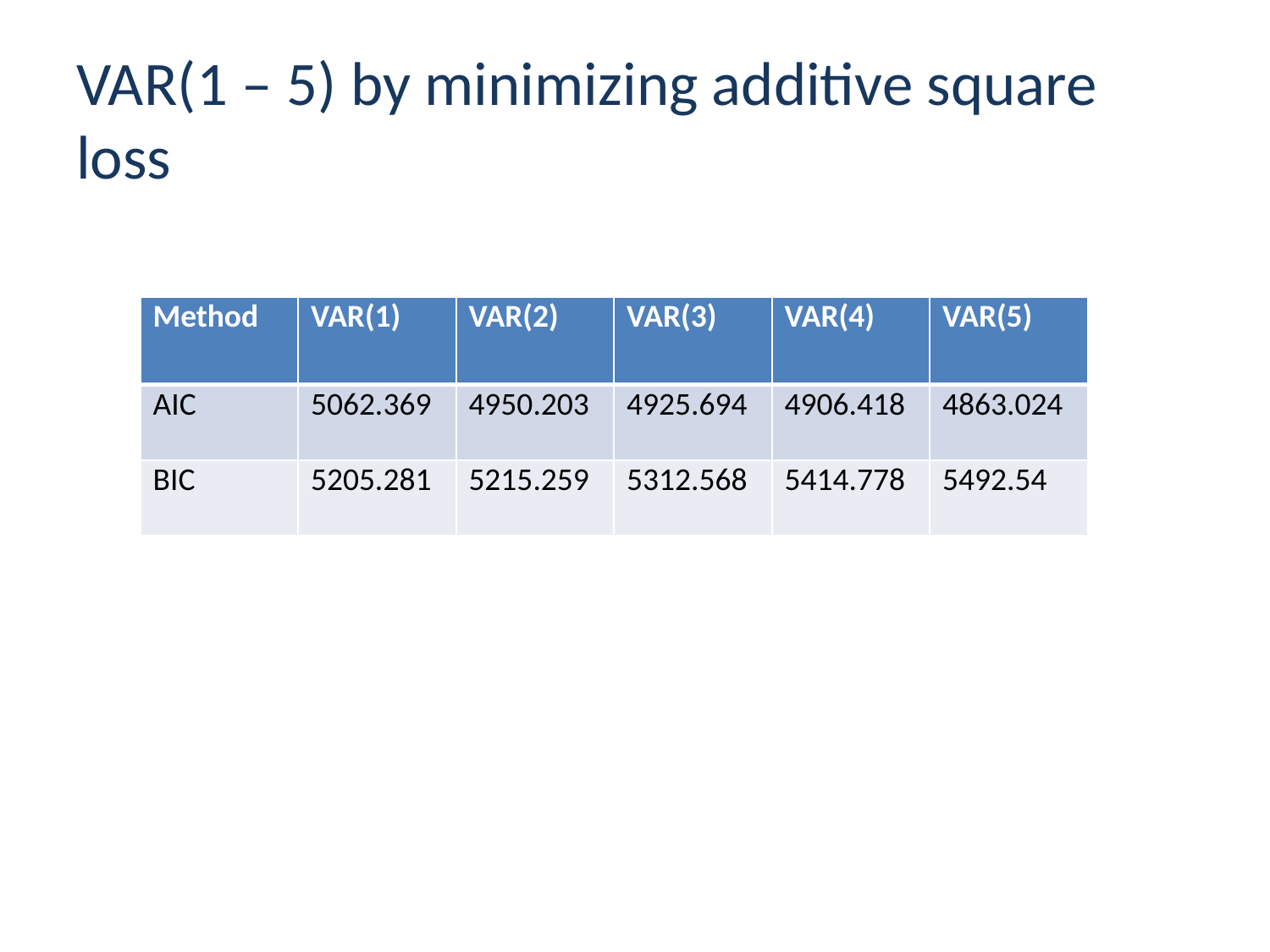

# VAR(1 – 5) by minimizing additive square loss
| Method | VAR(1) | VAR(2) | VAR(3) | VAR(4) | VAR(5) |
| --- | --- | --- | --- | --- | --- |
| AIC | 5062.369 | 4950.203 | 4925.694 | 4906.418 | 4863.024 |
| BIC | 5205.281 | 5215.259 | 5312.568 | 5414.778 | 5492.54 |